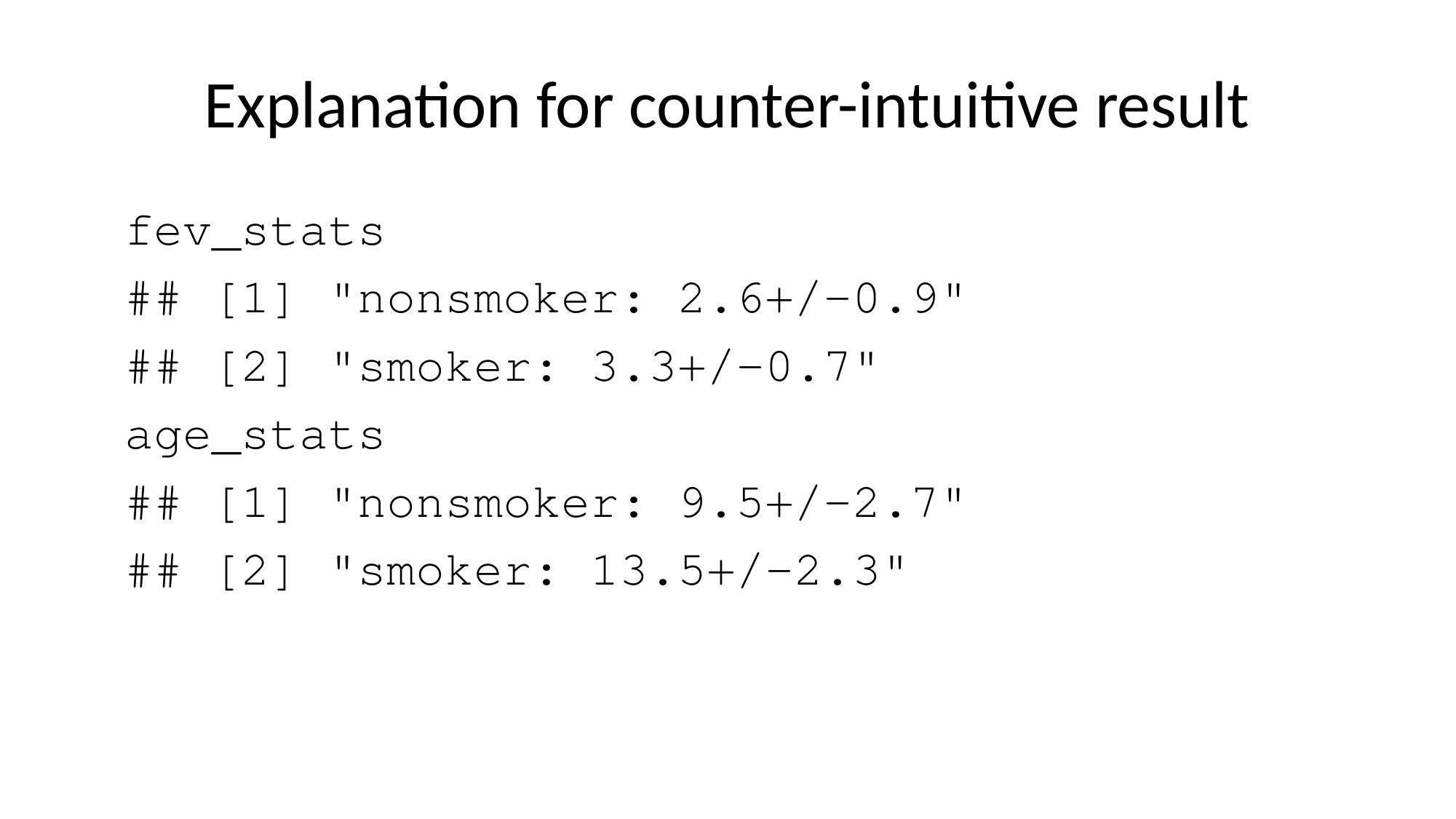

# Explanation for counter-intuitive result
fev_stats
## [1] "nonsmoker: 2.6+/-0.9"
## [2] "smoker: 3.3+/-0.7"
age_stats
## [1] "nonsmoker: 9.5+/-2.7"
## [2] "smoker: 13.5+/-2.3"